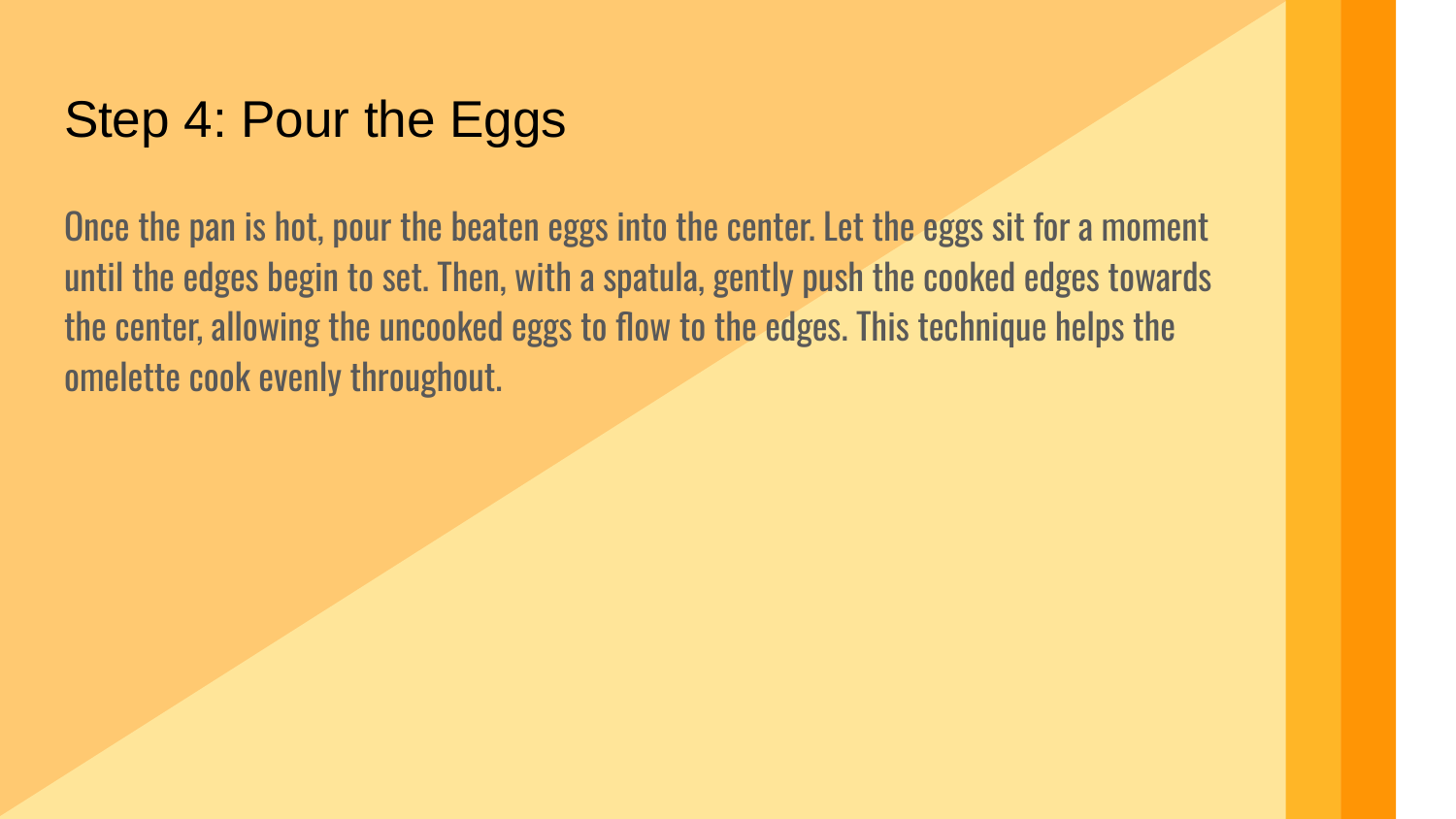

Step 4: Pour the Eggs
Once the pan is hot, pour the beaten eggs into the center. Let the eggs sit for a moment until the edges begin to set. Then, with a spatula, gently push the cooked edges towards the center, allowing the uncooked eggs to flow to the edges. This technique helps the omelette cook evenly throughout.